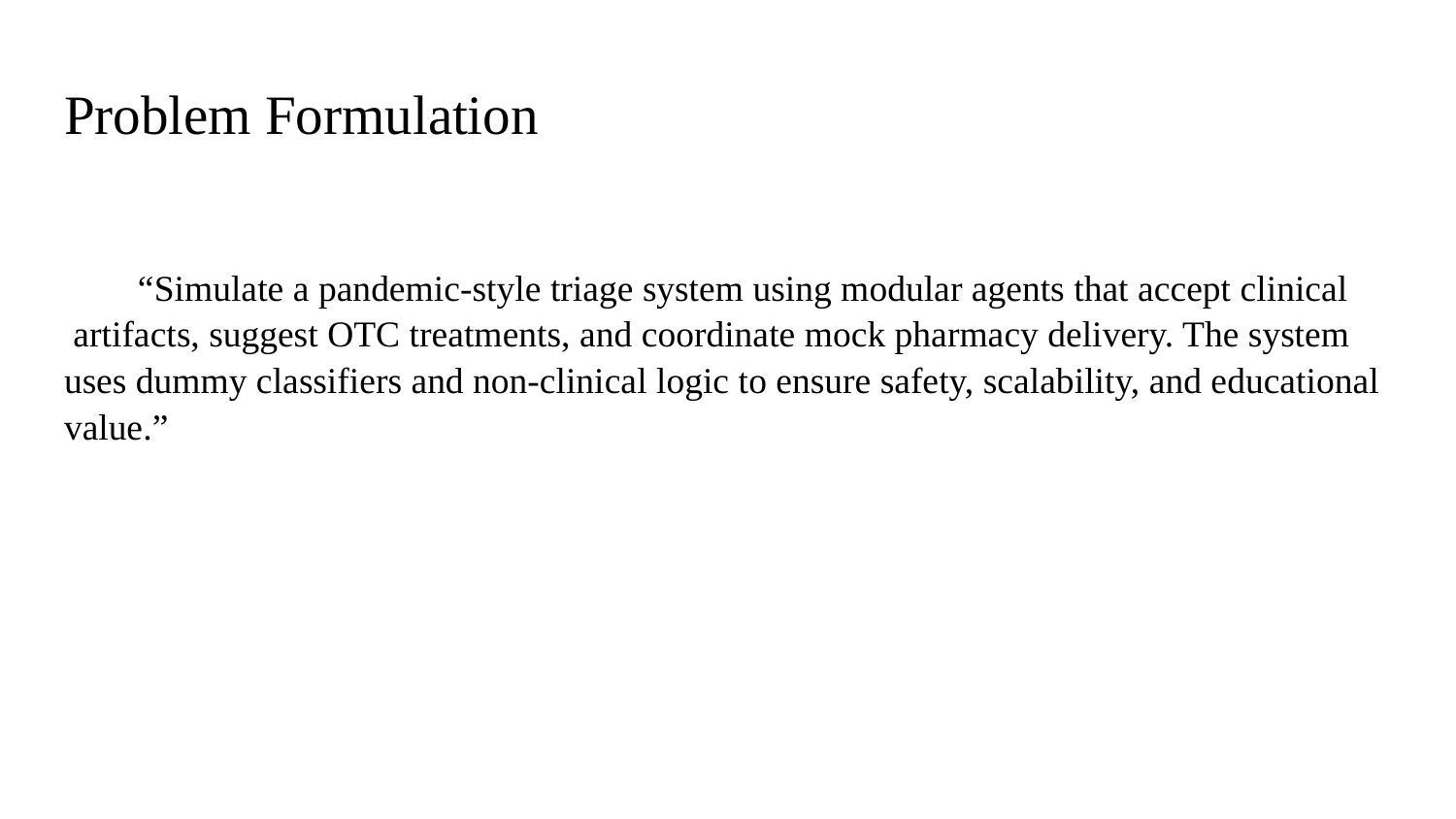

# Problem Formulation

        “Simulate a pandemic-style triage system using modular agents that accept clinical      artifacts, suggest OTC treatments, and coordinate mock pharmacy delivery. The system uses dummy classifiers and non-clinical logic to ensure safety, scalability, and educational  value.”